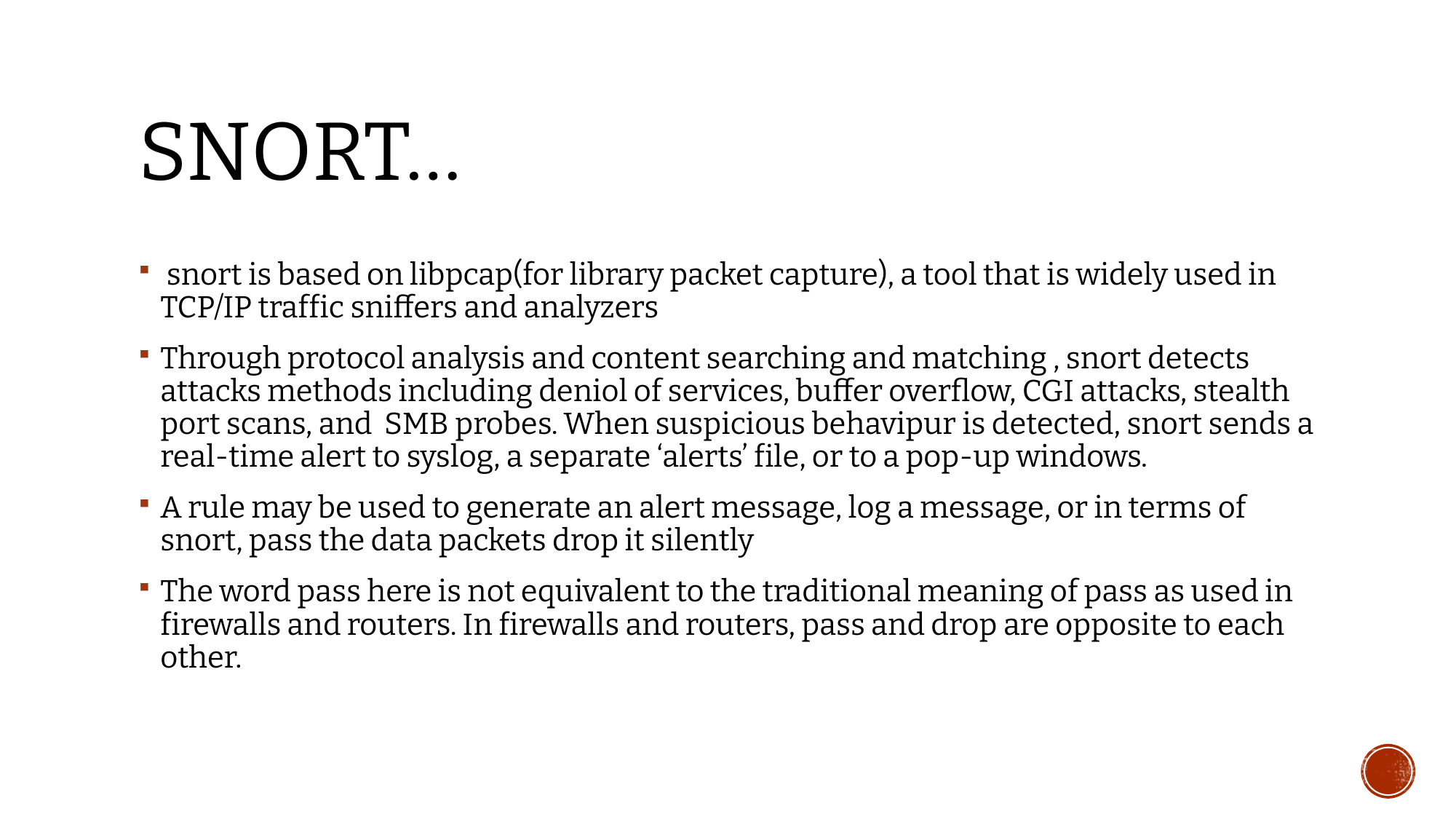

# Snort…
 snort is based on libpcap(for library packet capture), a tool that is widely used in TCP/IP traffic sniffers and analyzers
Through protocol analysis and content searching and matching , snort detects attacks methods including deniol of services, buffer overflow, CGI attacks, stealth port scans, and  SMB probes. When suspicious behavipur is detected, snort sends a real-time alert to syslog, a separate ‘alerts’ file, or to a pop-up windows.
A rule may be used to generate an alert message, log a message, or in terms of snort, pass the data packets drop it silently
The word pass here is not equivalent to the traditional meaning of pass as used in firewalls and routers. In firewalls and routers, pass and drop are opposite to each other.